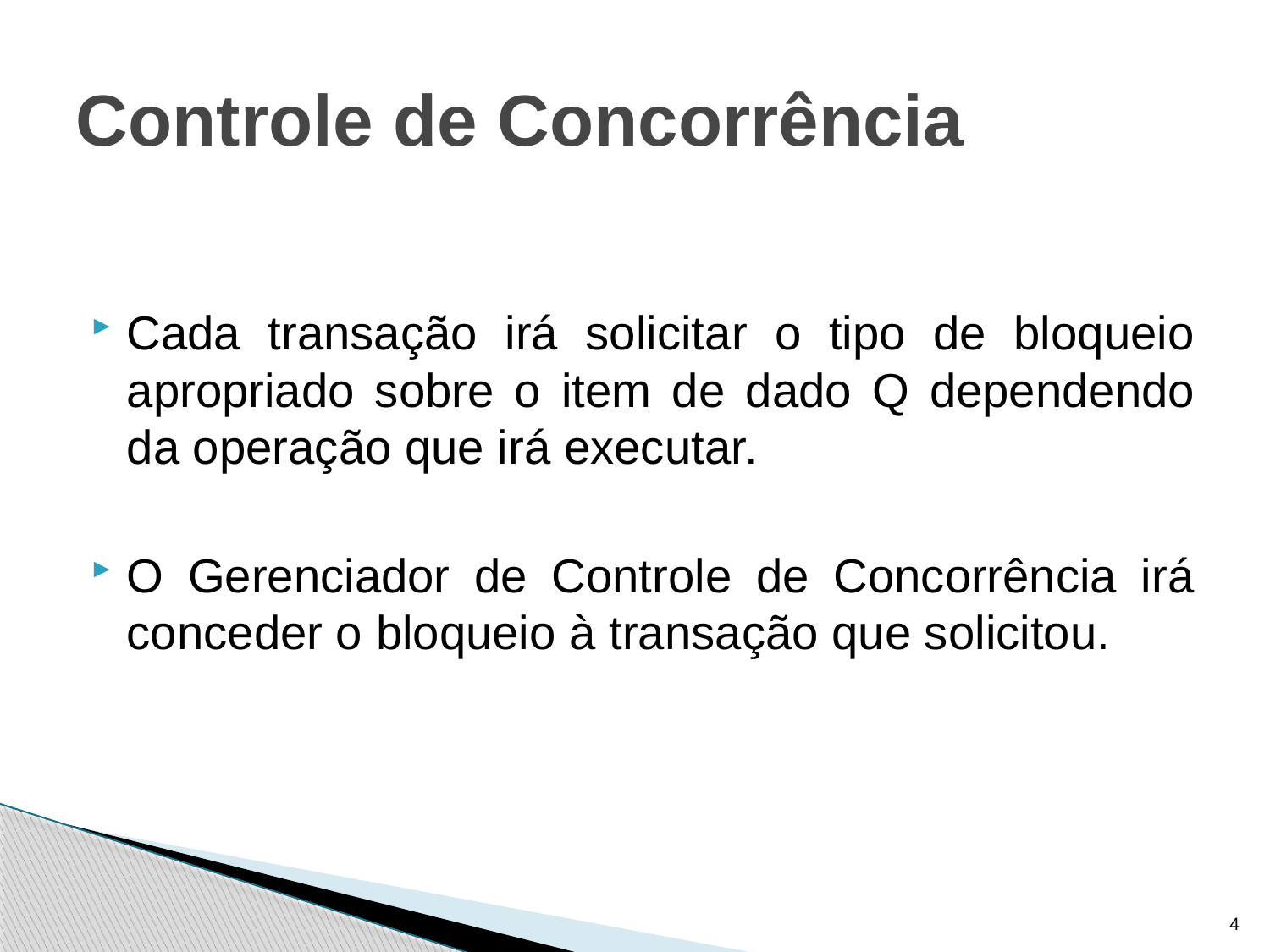

# Controle de Concorrência
Cada transação irá solicitar o tipo de bloqueio apropriado sobre o item de dado Q dependendo da operação que irá executar.

O Gerenciador de Controle de Concorrência irá conceder o bloqueio à transação que solicitou.
4